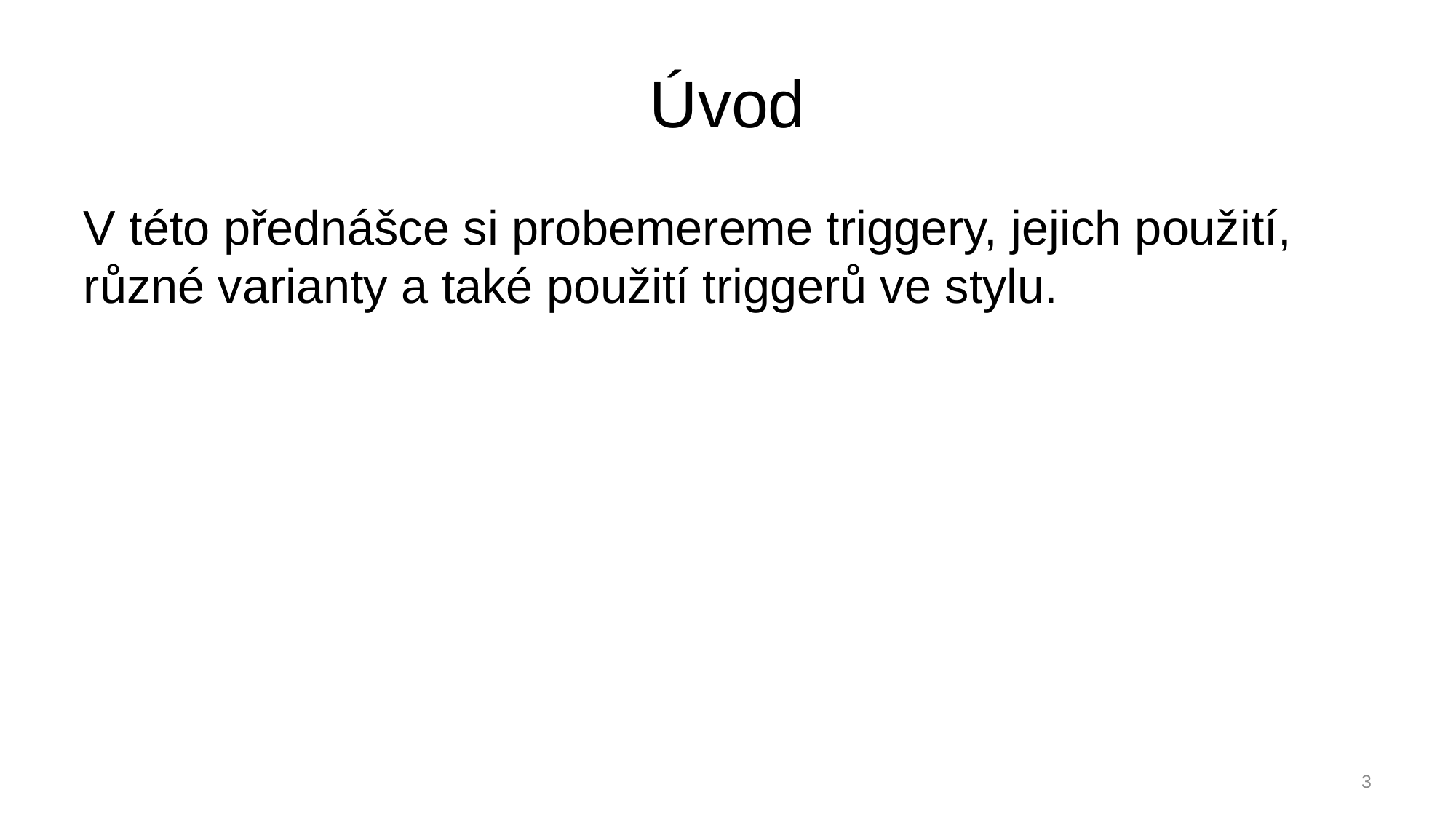

# Úvod
V této přednášce si probemereme triggery, jejich použití, různé varianty a také použití triggerů ve stylu.
3